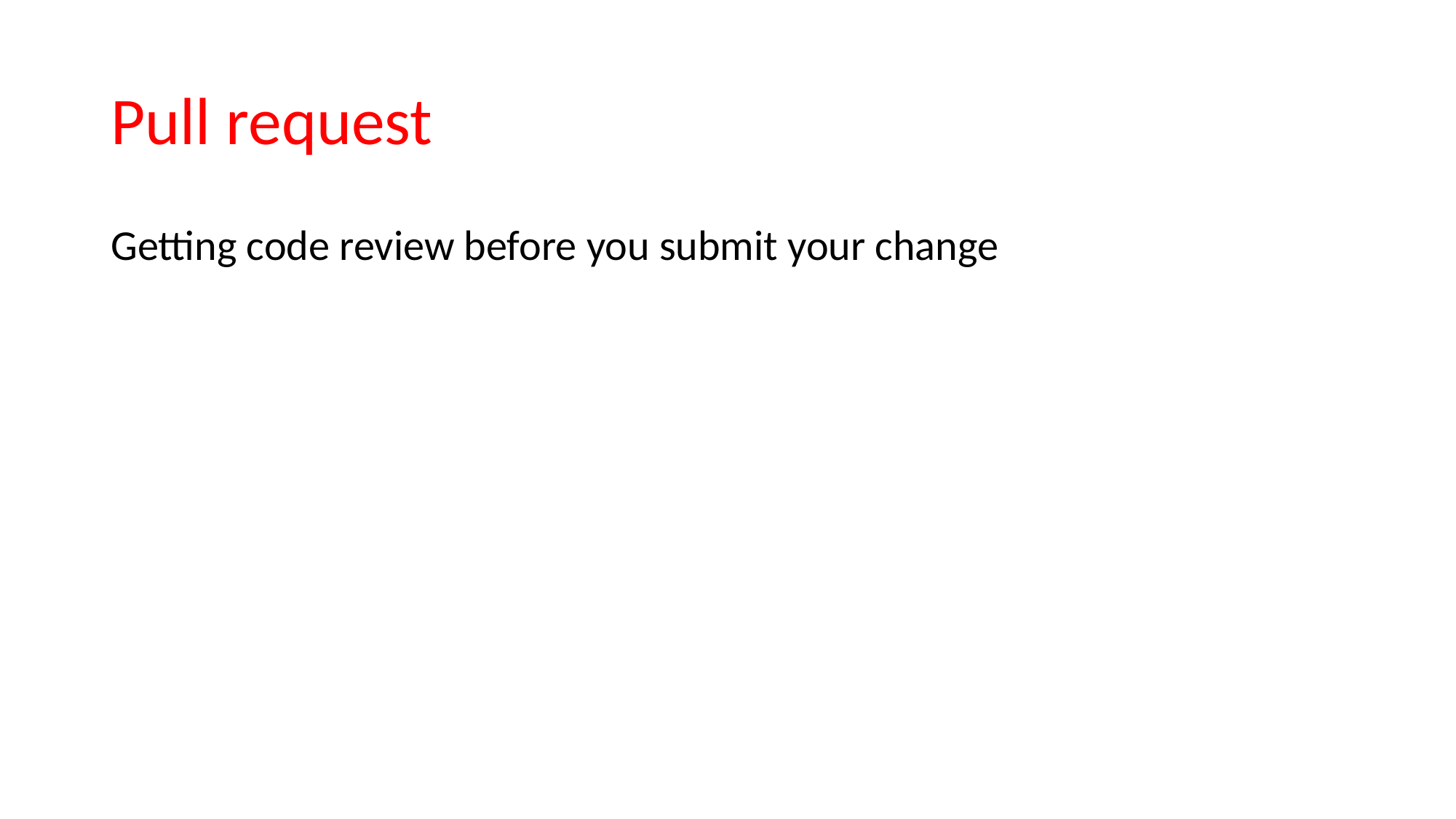

# Pull request
Getting code review before you submit your change